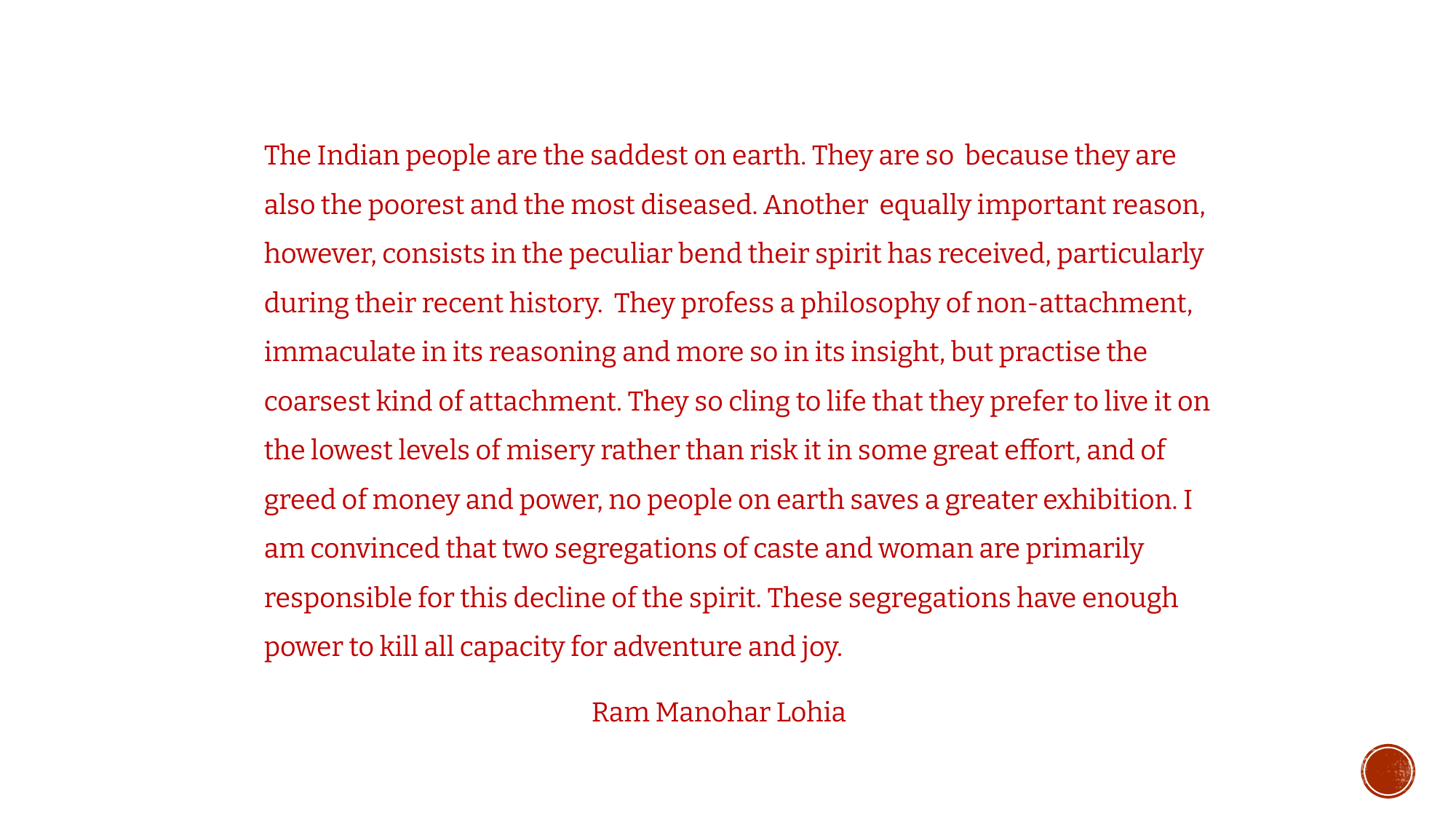

#
The Indian people are the saddest on earth. They are so  because they are
also the poorest and the most diseased. Another  equally important reason,
however, consists in the peculiar bend their spirit has received, particularly
during their recent history.  They profess a philosophy of non-attachment,
immaculate in its reasoning and more so in its insight, but practise the
coarsest kind of attachment. They so cling to life that they prefer to live it on
the lowest levels of misery rather than risk it in some great effort, and of
greed of money and power, no people on earth saves a greater exhibition. I
am convinced that two segregations of caste and woman are primarily
responsible for this decline of the spirit. These segregations have enough
power to kill all capacity for adventure and joy.
											Ram Manohar Lohia